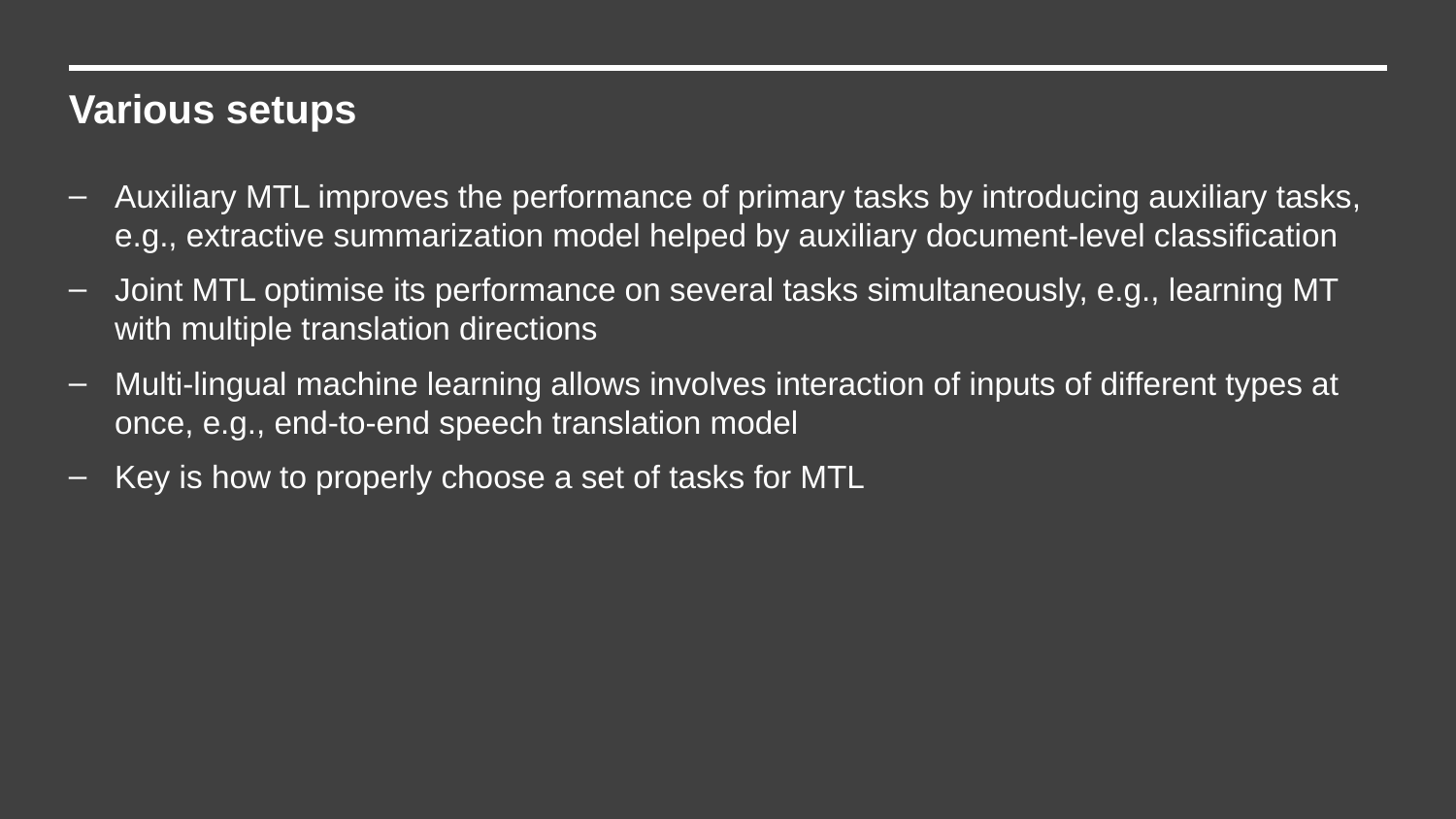

Various setups
Auxiliary MTL improves the performance of primary tasks by introducing auxiliary tasks, e.g., extractive summarization model helped by auxiliary document-level classification
Joint MTL optimise its performance on several tasks simultaneously, e.g., learning MT with multiple translation directions
Multi-lingual machine learning allows involves interaction of inputs of different types at once, e.g., end-to-end speech translation model
Key is how to properly choose a set of tasks for MTL